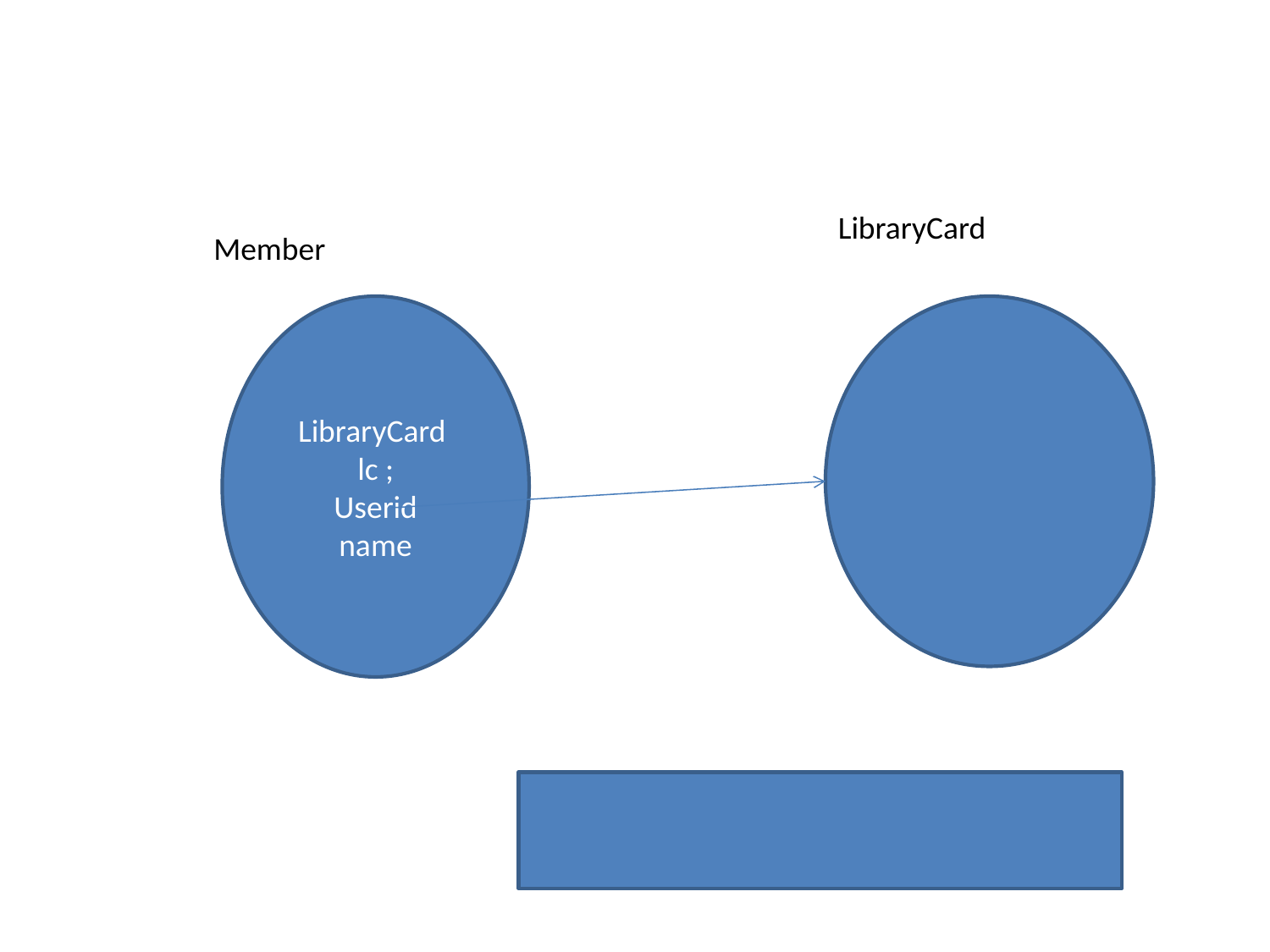

LibraryCard
Member
LibraryCard  lc ;
Userid
name